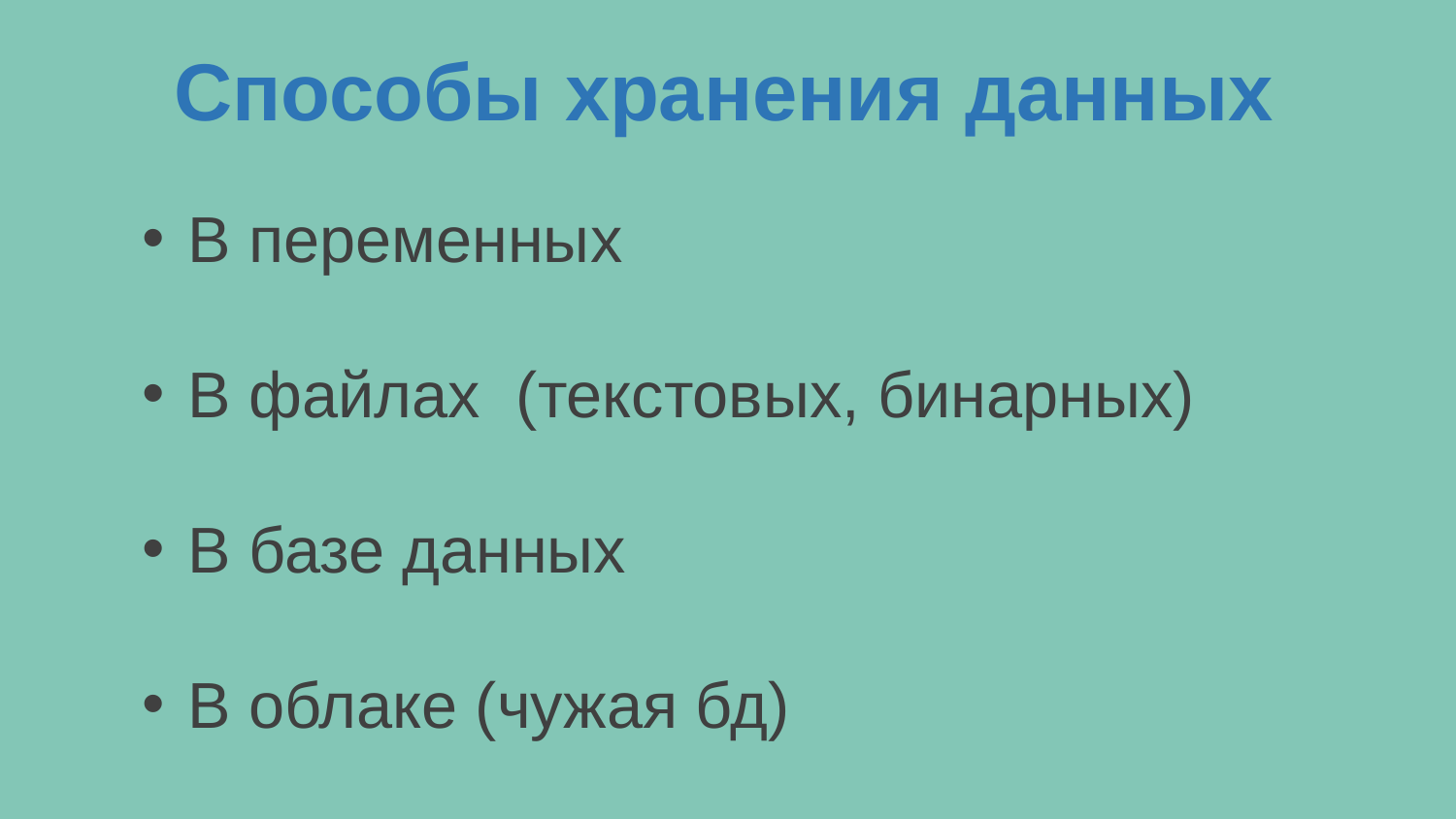

Способы хранения данных
В переменных

В файлах  (текстовых, бинарных)

В базе данных

В облаке (чужая бд)